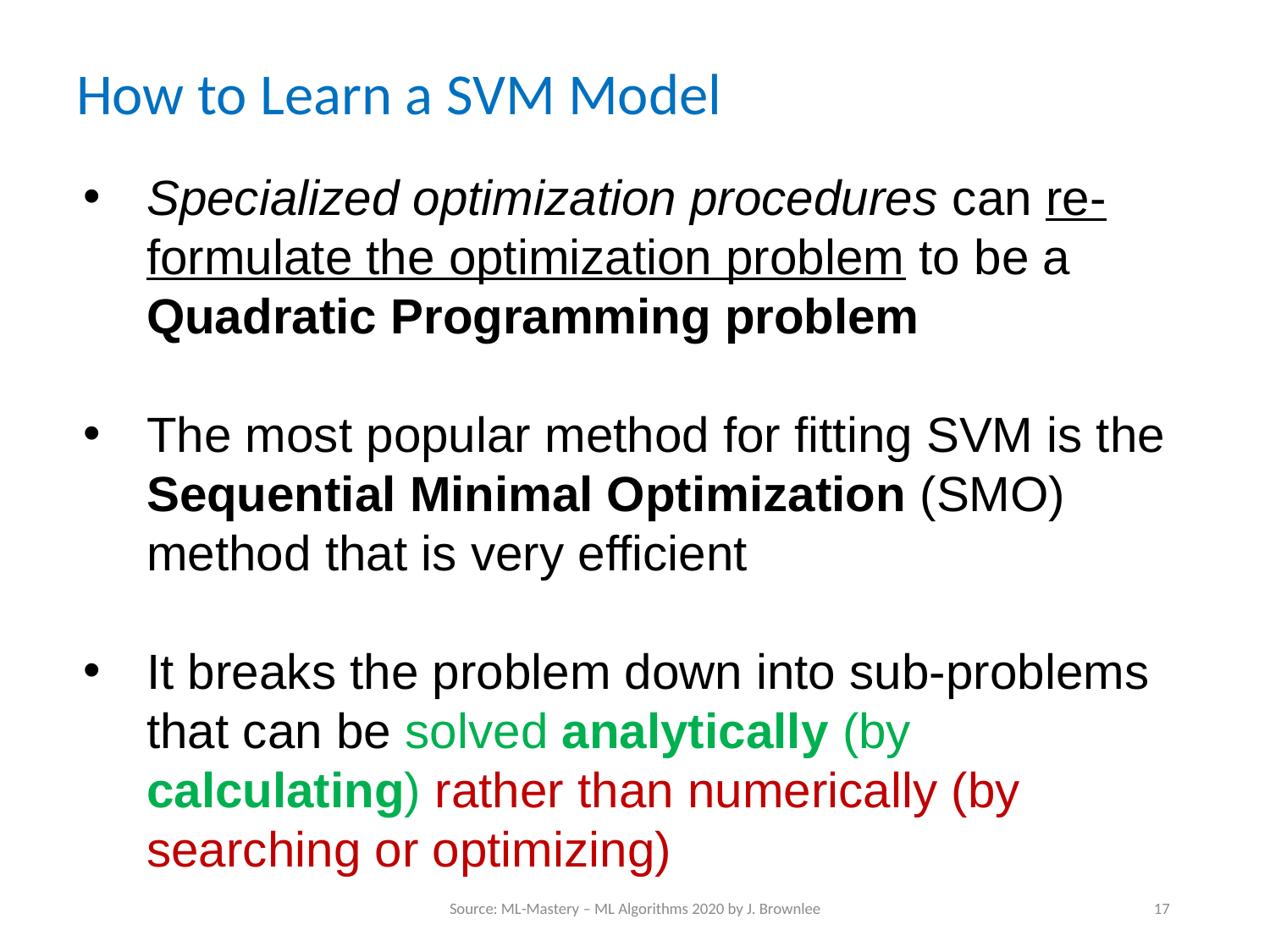

# How to Learn a SVM Model
Specialized optimization procedures can re-formulate the optimization problem to be a Quadratic Programming problem

The most popular method for fitting SVM is the Sequential Minimal Optimization (SMO) method that is very efficient

It breaks the problem down into sub-problems that can be solved analytically (by calculating) rather than numerically (by searching or optimizing)
Source: ML-Mastery – ML Algorithms 2020 by J. Brownlee
17